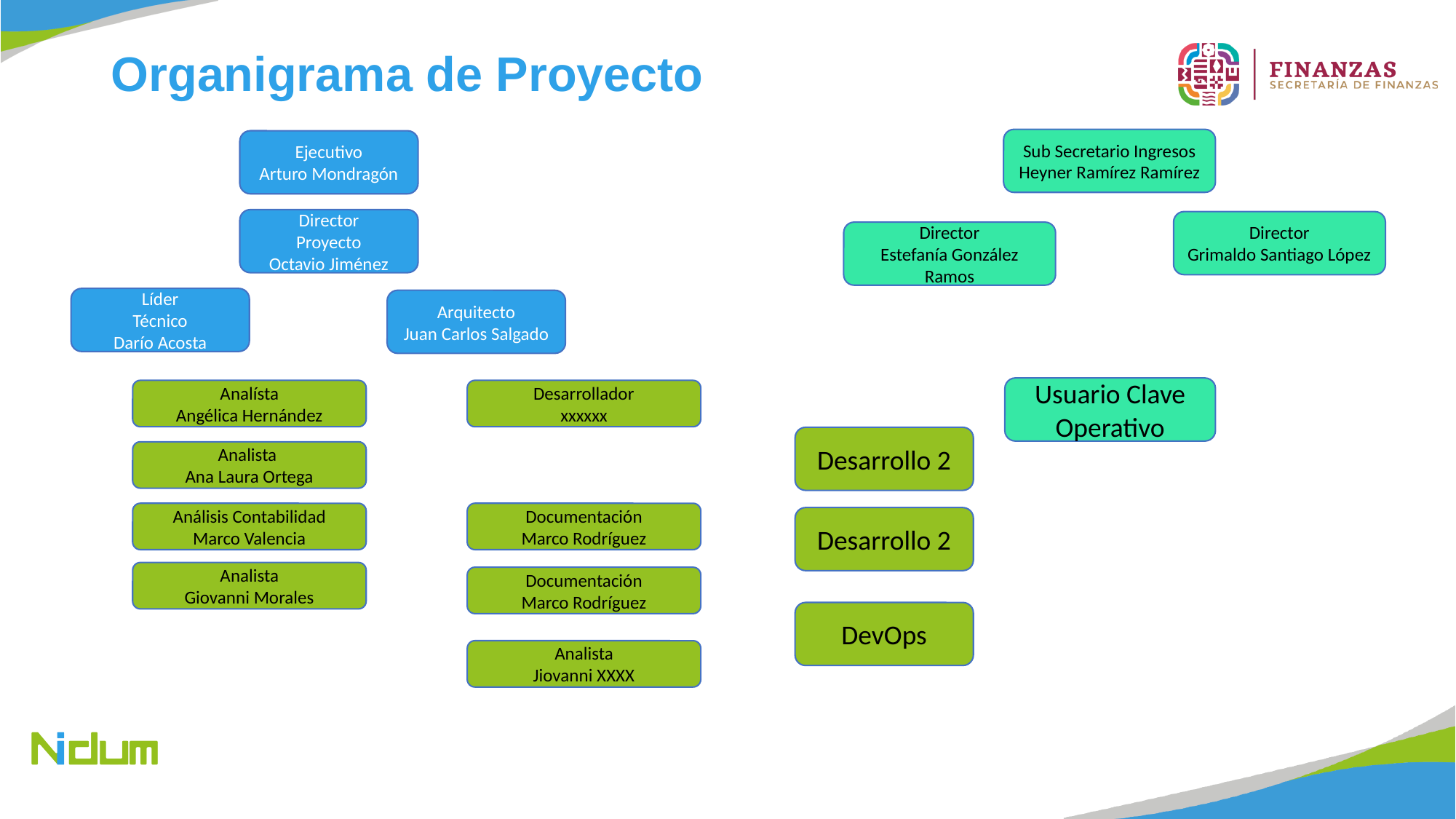

# Organigrama de Proyecto
Sub Secretario Ingresos
Heyner Ramírez Ramírez
Ejecutivo
Arturo Mondragón
Director
Proyecto
Octavio Jiménez
Director
Grimaldo Santiago López
Director
Estefanía González Ramos
Líder
Técnico
Darío Acosta
Arquitecto
Juan Carlos Salgado
Usuario Clave Operativo
Analísta
Angélica Hernández
Desarrollador
xxxxxx
Desarrollo 2
Analista
Ana Laura Ortega
Análisis Contabilidad
Marco Valencia
Documentación
Marco Rodríguez
Desarrollo 2
Analista
Giovanni Morales
Documentación
Marco Rodríguez
DevOps
Analista
Jiovanni XXXX